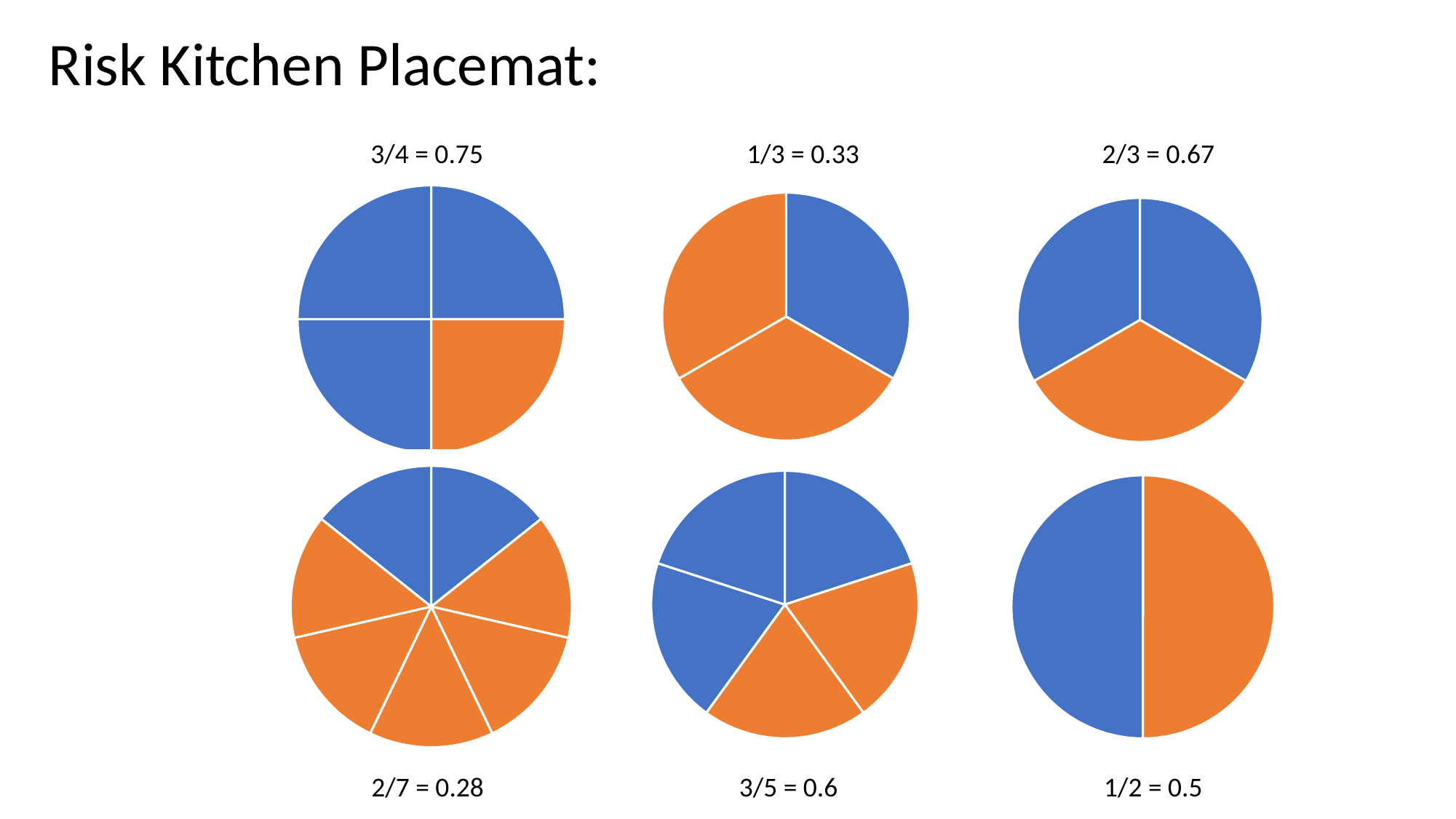

Risk Kitchen Placemat:
3/4 = 0.75
1/3 = 0.33
2/3 = 0.67

### Chart

| Category | Sales |
|---|---|
| 1st Qtr | 10.0 |
| 2nd Qtr | 10.0 |
| 1 | 10.0 |

### Chart

| Category | Sales |
|---|---|
| 1st Qtr | 25.0 |
| 2nd Qtr | 25.0 |
| 3rd Qtr | 25.0 |
| 4th Qtr | 25.0 |

### Chart

| Category | Sales |
|---|---|
| 1st Qtr | 10.0 |
| 2nd Qtr | 10.0 |
| 1 | 10.0 |

### Chart

| Category | Sales |
|---|---|
| 1st Qtr | 10.0 |
| 2nd Qtr | 10.0 |
| 3rd Qtr | 10.0 |
| 4th Qtr | 10.0 |
| 5th | 10.0 |
| 6th | 10.0 |
| 7th | 10.0 |

### Chart

| Category | Sales |
|---|---|
| 1st Qtr | 10.0 |
| 2nd Qtr | 10.0 |
| 3rd Qtr | 10.0 |
| 4th Qtr | 10.0 |
| 5th Qrt | 10.0 |

### Chart

| Category | Sales |
|---|---|
| 1st Qtr | 10.0 |
| 2nd Qtr | 10.0 |
2/7 = 0.28
3/5 = 0.6
1/2 = 0.5